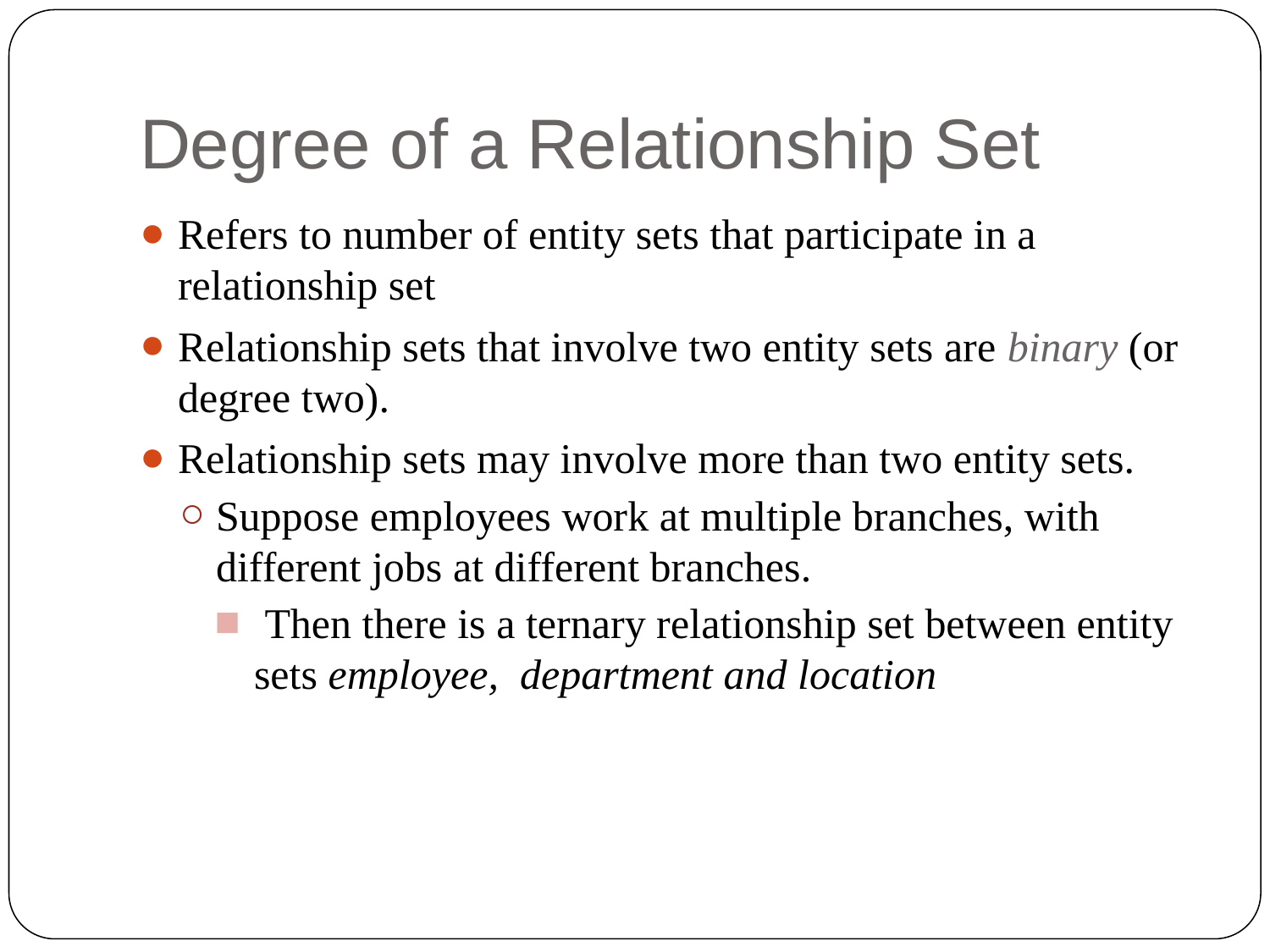

# Degree of a Relationship Set
Refers to number of entity sets that participate in a relationship set
Relationship sets that involve two entity sets are binary (or degree two).
Relationship sets may involve more than two entity sets.
Suppose employees work at multiple branches, with different jobs at different branches.
 Then there is a ternary relationship set between entity sets employee,  department and location